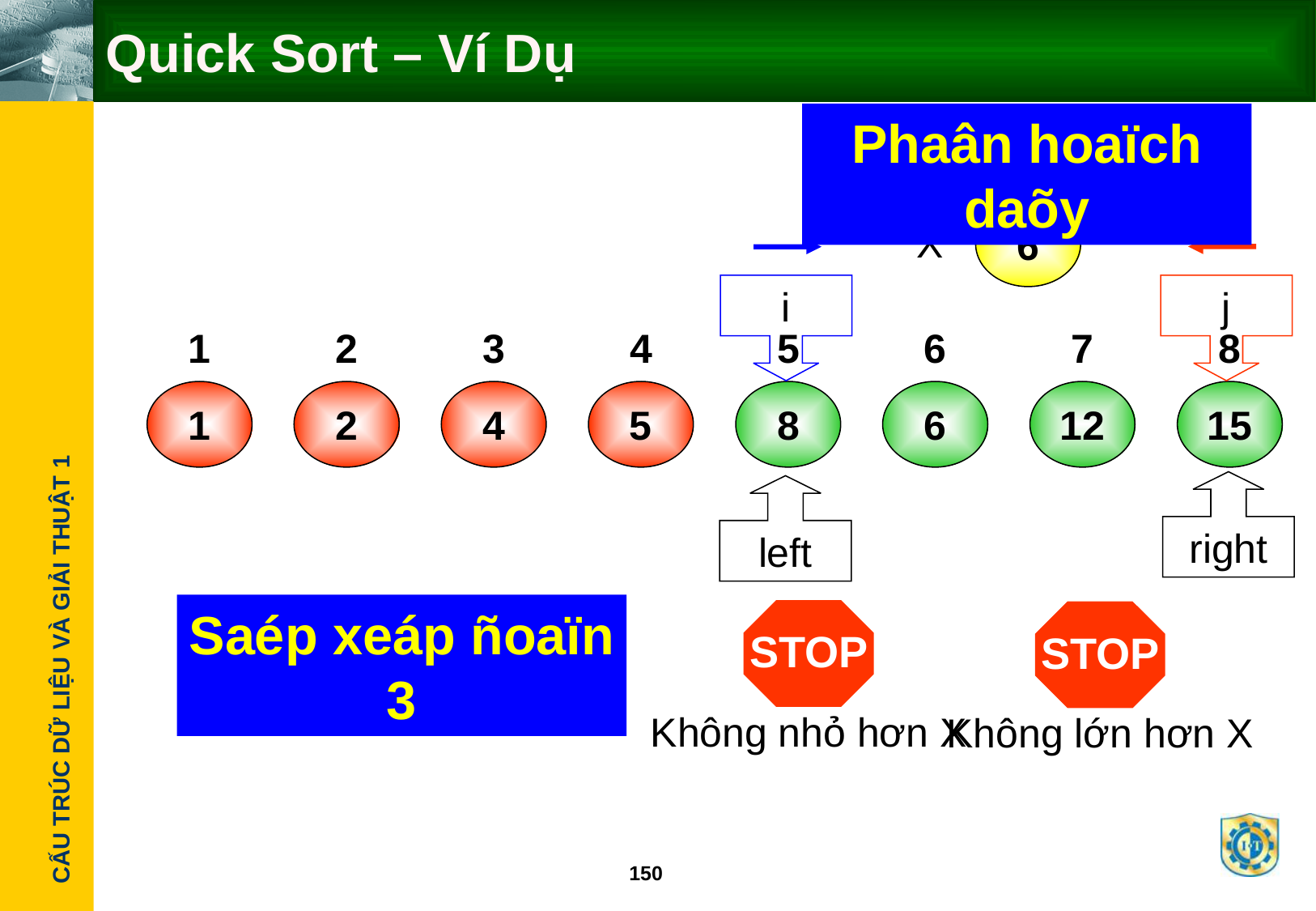

# Quick Sort – Ví Dụ
Phaân hoaïch daõy
6
X

j

i
1
2
3
4
5
6
7
8
1
2
4
5
8
6
12
15
right
left
Saép xeáp ñoaïn 3
STOP
Không nhỏ hơn X
STOP
Không lớn hơn X